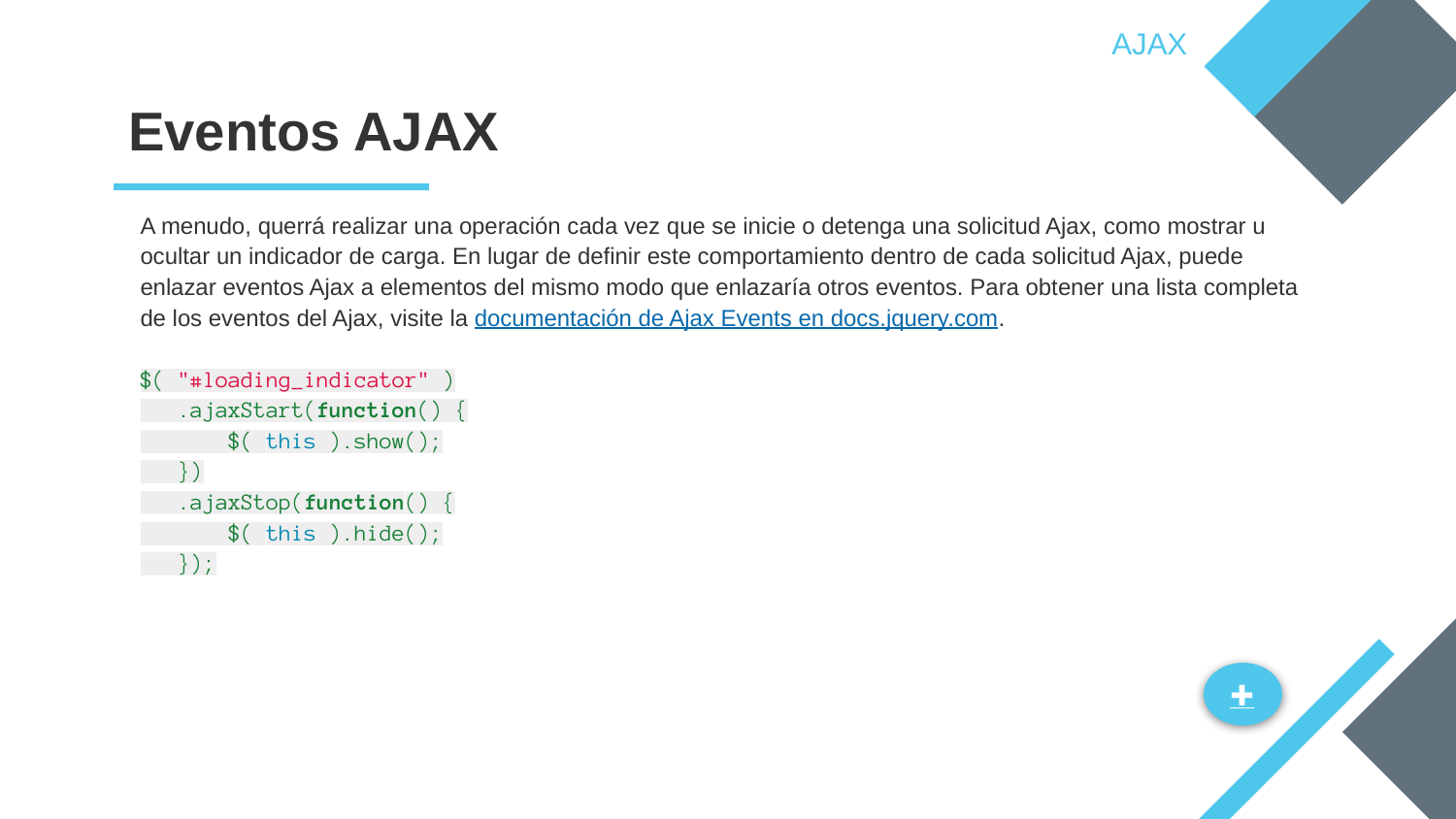

AJAX
# Eventos AJAX
A menudo, querrá realizar una operación cada vez que se inicie o detenga una solicitud Ajax, como mostrar u ocultar un indicador de carga. En lugar de definir este comportamiento dentro de cada solicitud Ajax, puede enlazar eventos Ajax a elementos del mismo modo que enlazaría otros eventos. Para obtener una lista completa de los eventos del Ajax, visite la documentación de Ajax Events en docs.jquery.com.

$( "#loading_indicator" )
   .ajaxStart(function() {
       $( this ).show();
   })
   .ajaxStop(function() {
       $( this ).hide();
   });

✚